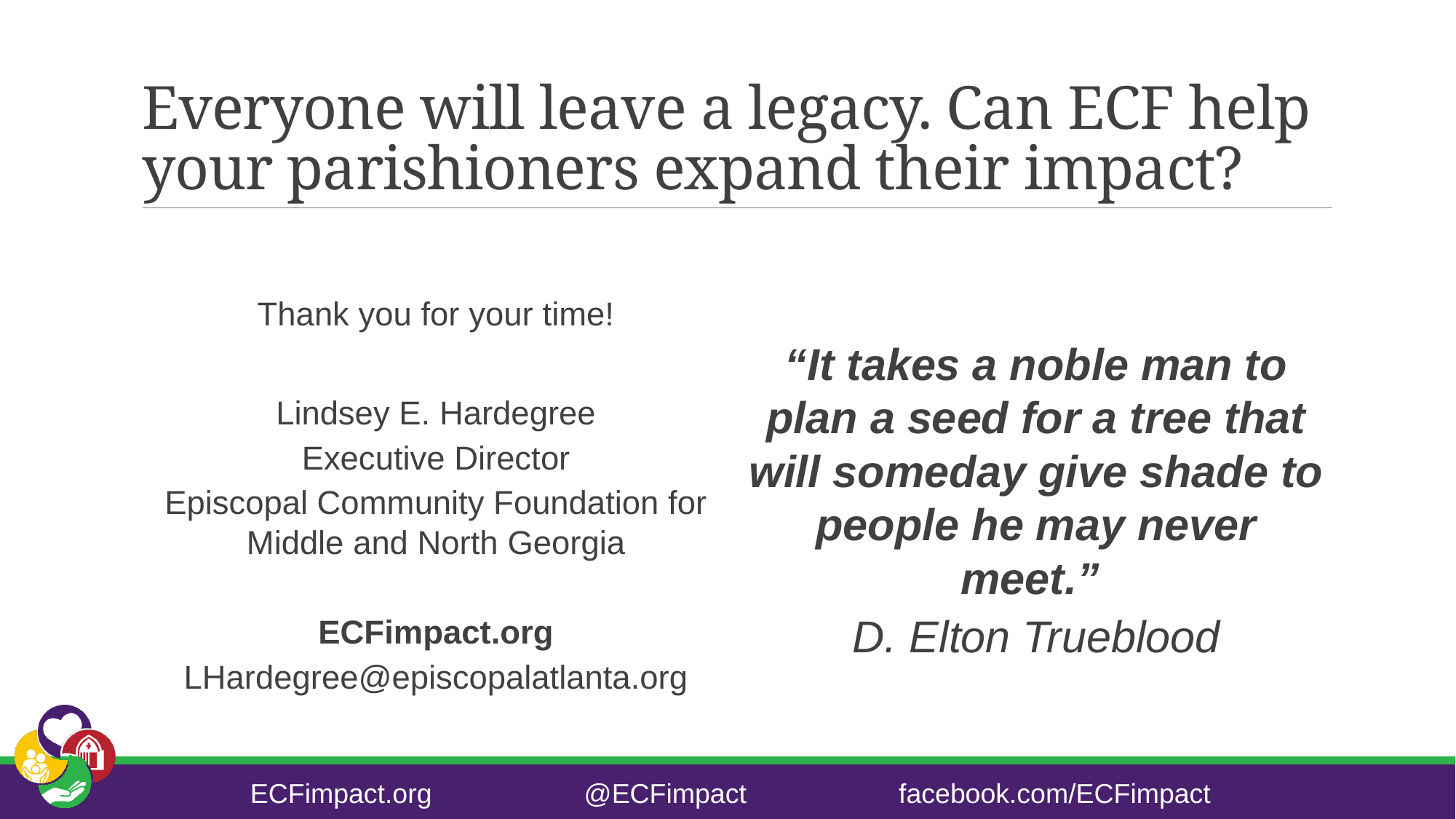

# Everyone will leave a legacy. Can ECF help your parishioners expand their impact?

Thank you for your time!

Lindsey E. Hardegree
Executive Director
Episcopal Community Foundation for Middle and North Georgia

ECFimpact.org
LHardegree@episcopalatlanta.org

“It takes a noble man to plan a seed for a tree that will someday give shade to people he may never meet.”
D. Elton Trueblood